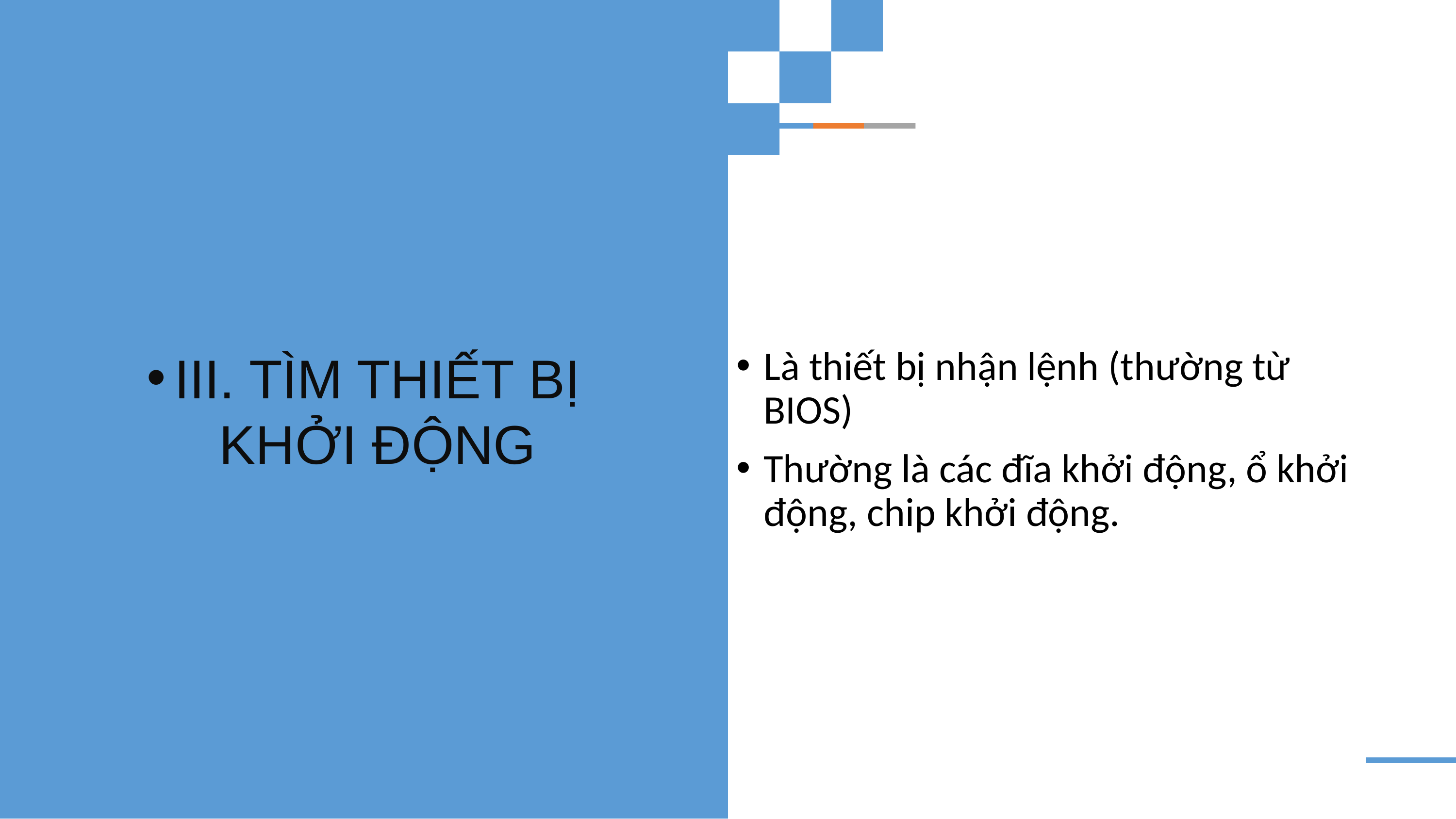

Là thiết bị nhận lệnh (thường từ BIOS)
Thường là các đĩa khởi động, ổ khởi động, chip khởi động.

III. TÌM THIẾT BỊ KHỞI ĐỘNG